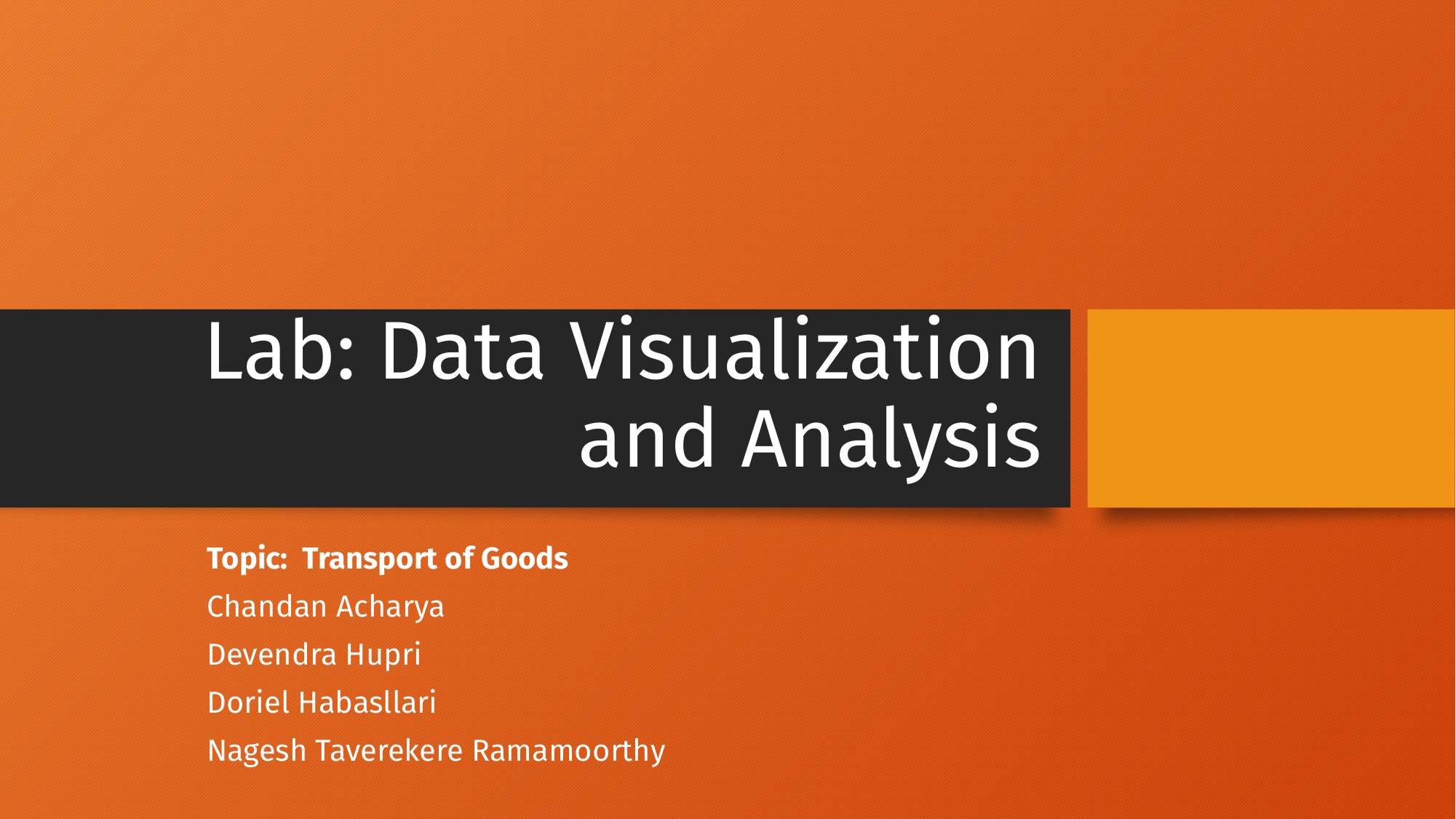

# Lab: Data Visualization and Analysis
Topic:  Transport of Goods
Chandan Acharya
Devendra Hupri
Doriel Habasllari
Nagesh Taverekere Ramamoorthy